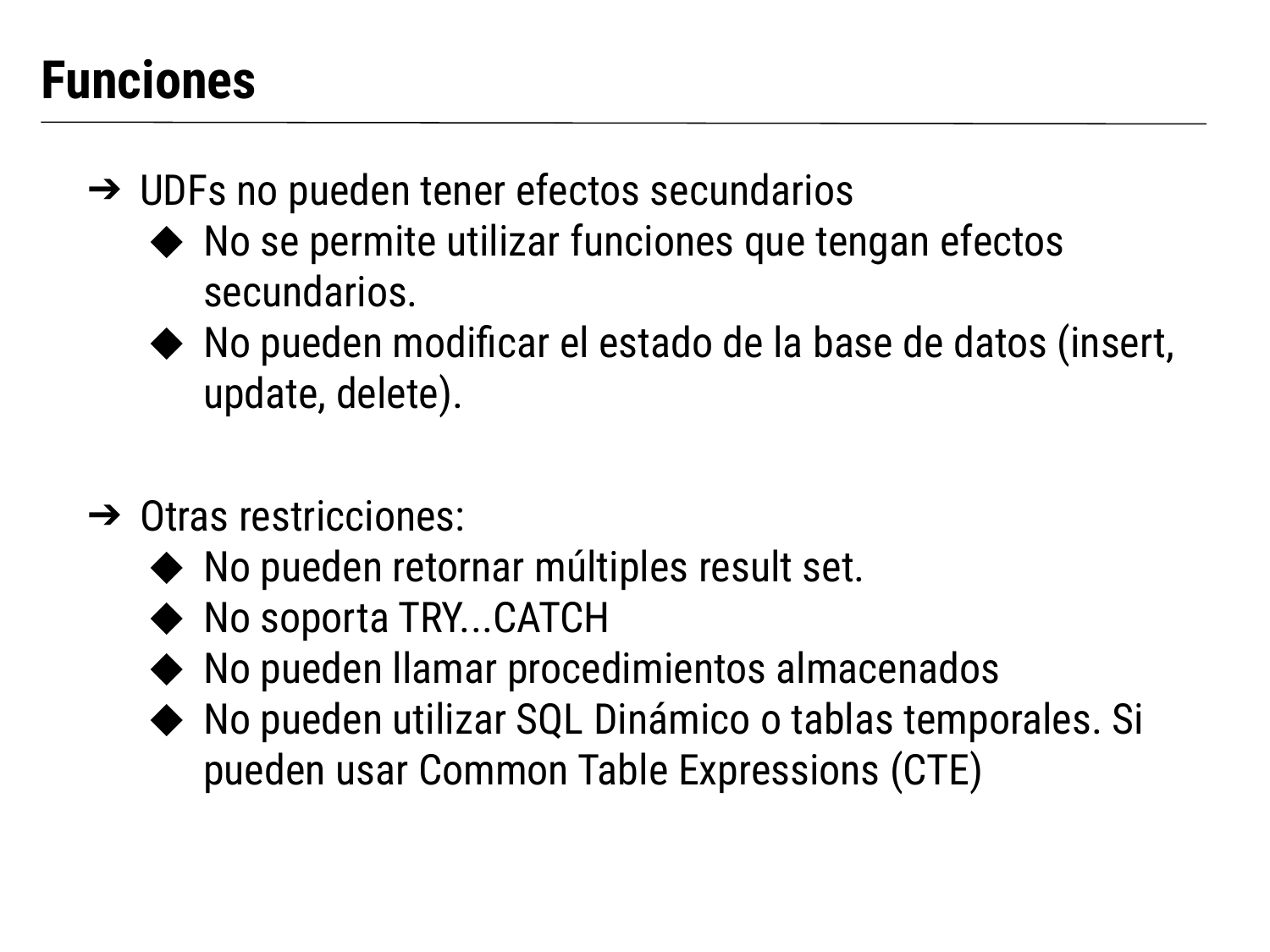

# Funciones
UDFs no pueden tener efectos secundarios
No se permite utilizar funciones que tengan efectos secundarios.
No pueden modificar el estado de la base de datos (insert, update, delete).

Otras restricciones:
No pueden retornar múltiples result set.
No soporta TRY...CATCH
No pueden llamar procedimientos almacenados
No pueden utilizar SQL Dinámico o tablas temporales. Si pueden usar Common Table Expressions (CTE)